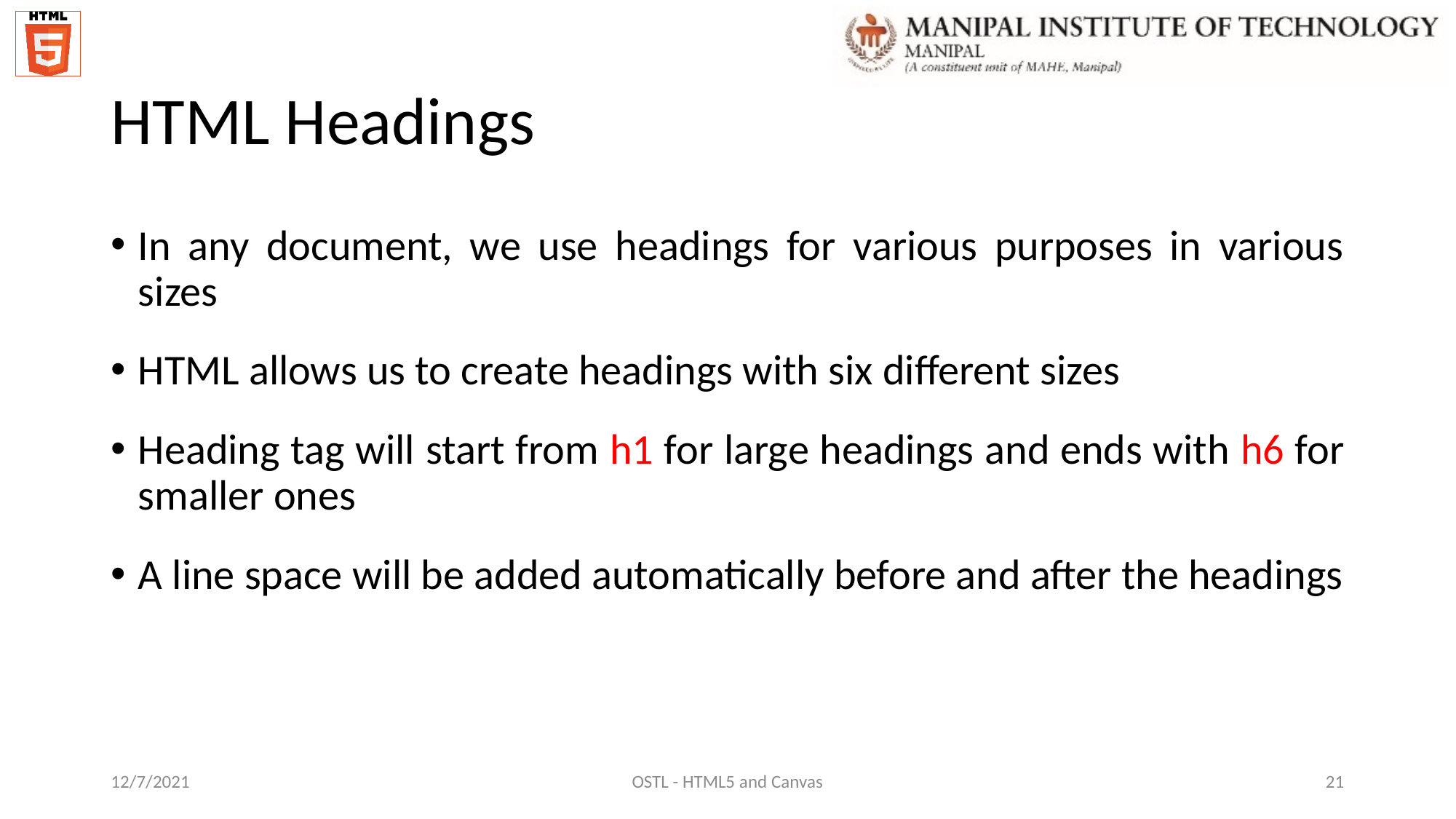

# HTML Headings
In any document, we use headings for various purposes in various sizes
HTML allows us to create headings with six different sizes
Heading tag will start from h1 for large headings and ends with h6 for smaller ones
A line space will be added automatically before and after the headings
12/7/2021
OSTL - HTML5 and Canvas
21